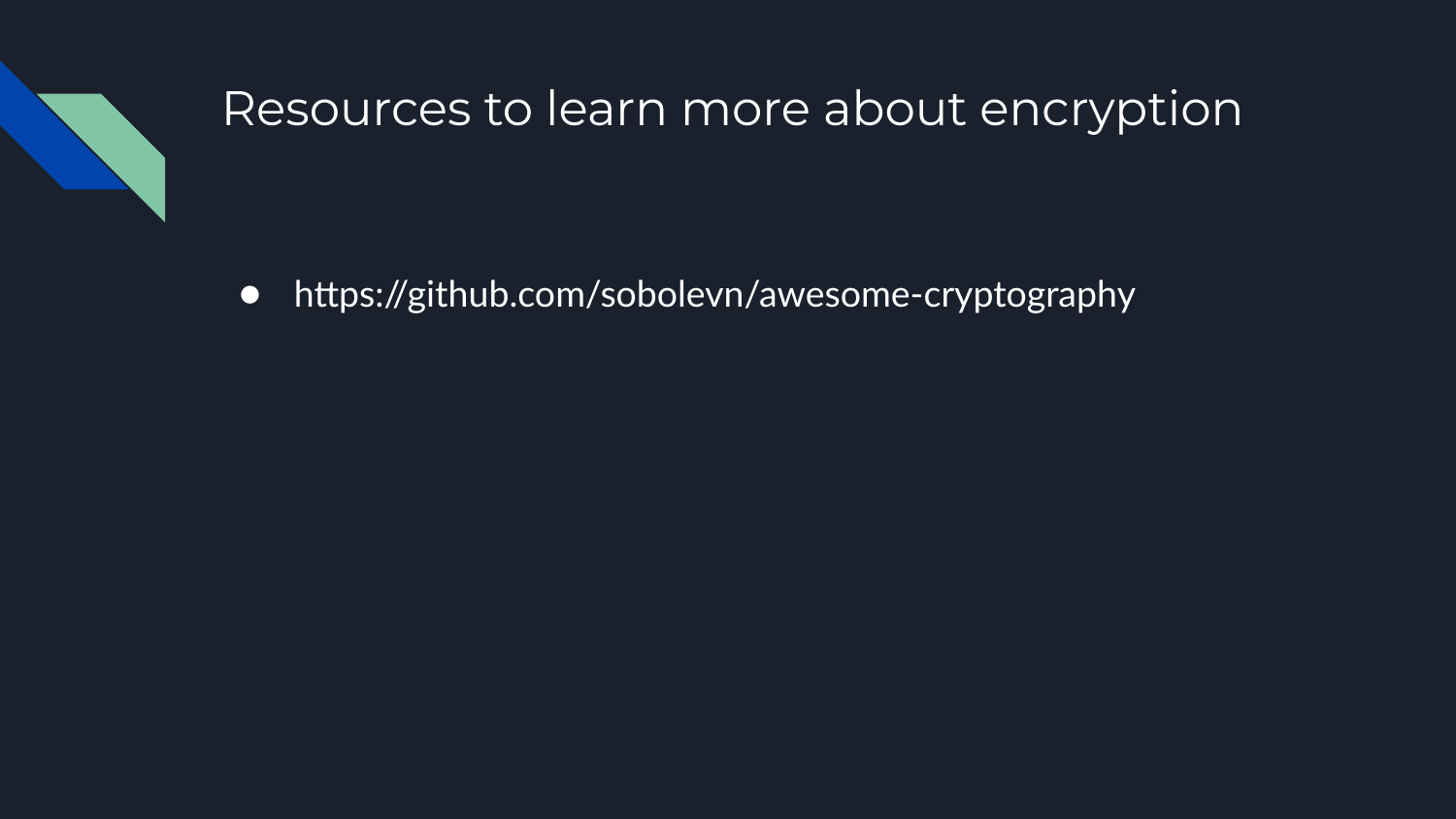

# Resources to learn more about encryption
https://github.com/sobolevn/awesome-cryptography